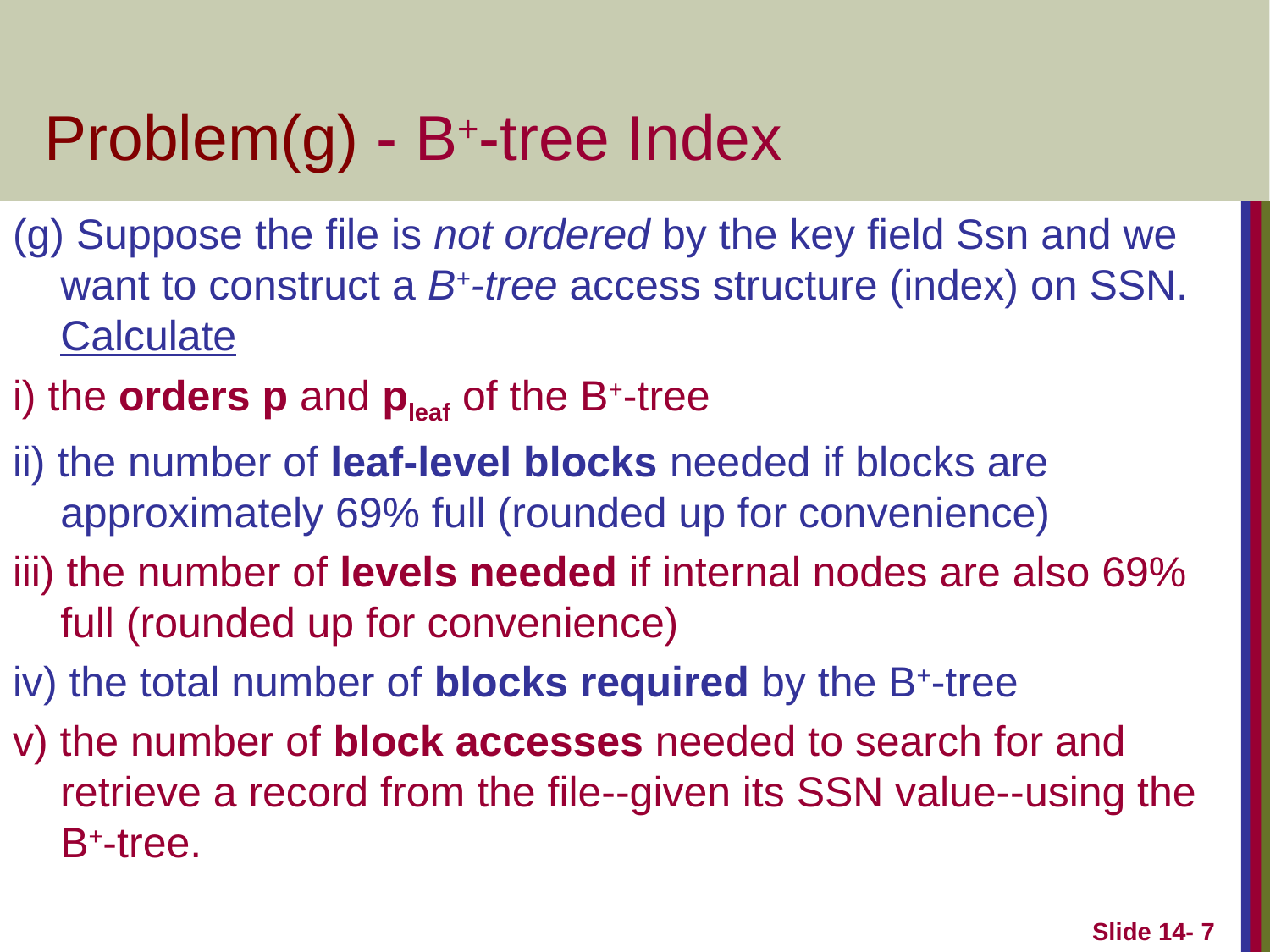

# Problem(g) - B+-tree Index
(g) Suppose the file is not ordered by the key field Ssn and we want to construct a B+-tree access structure (index) on SSN. Calculate
i) the orders p and pleaf of the B+-tree
ii) the number of leaf-level blocks needed if blocks are approximately 69% full (rounded up for convenience)
iii) the number of levels needed if internal nodes are also 69% full (rounded up for convenience)
iv) the total number of blocks required by the B+-tree
v) the number of block accesses needed to search for and retrieve a record from the file--given its SSN value--using the B+-tree.
Slide 14- 7